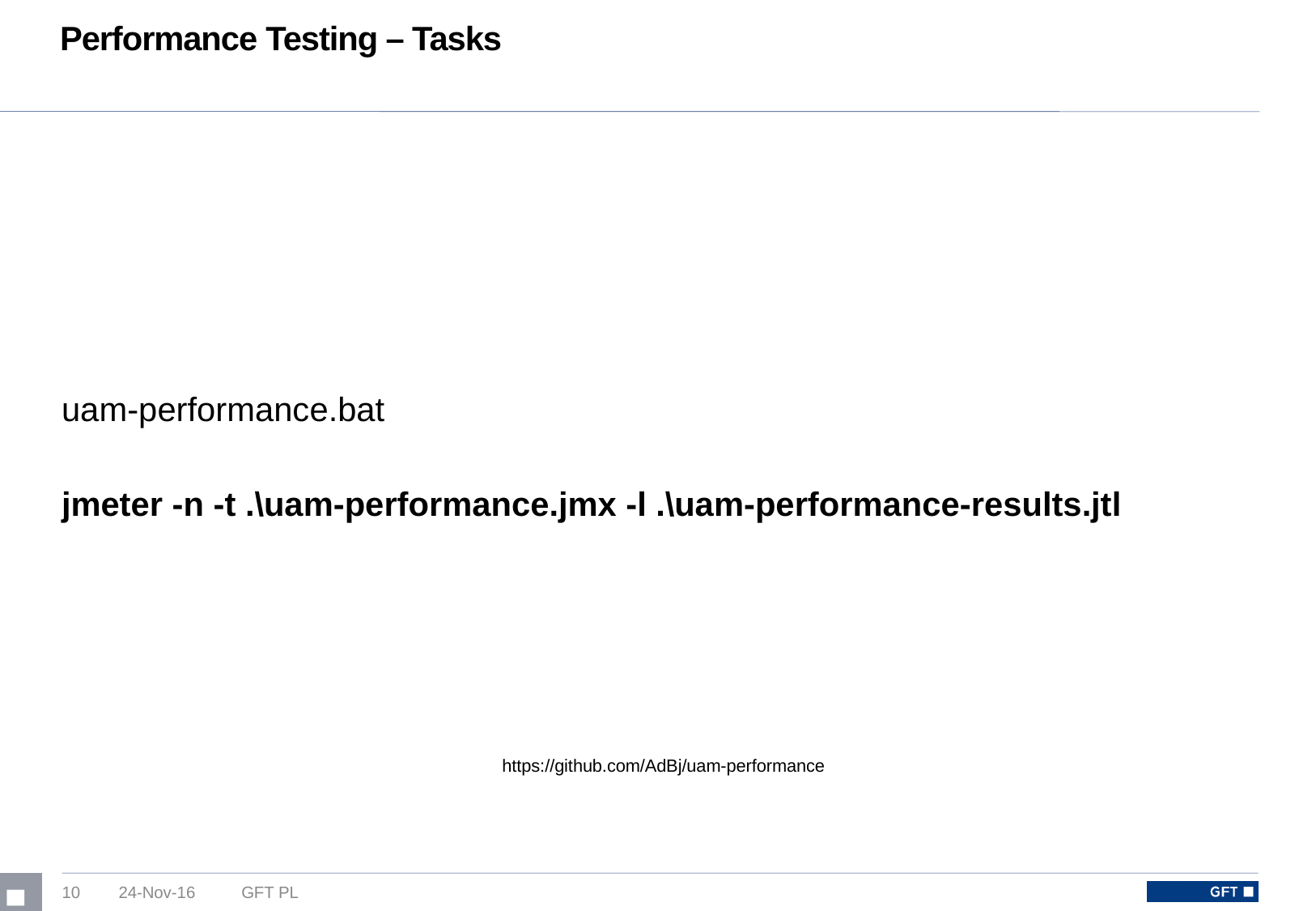

# Performance Testing – Tasks
uam-performance.bat
jmeter -n -t .\uam-performance.jmx -l .\uam-performance-results.jtl
https://github.com/AdBj/uam-performance